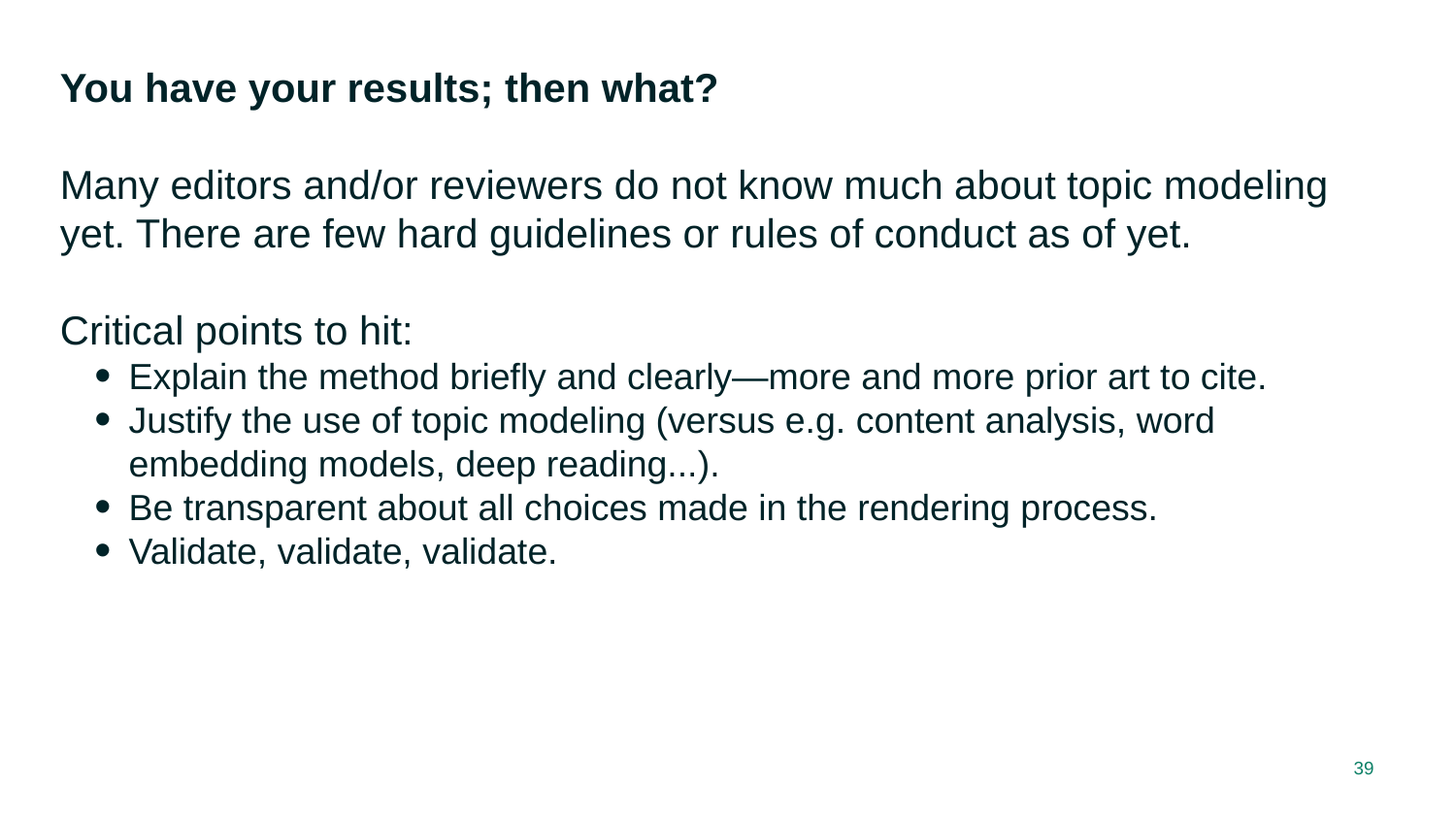

You have your results; then what?

Many editors and/or reviewers do not know much about topic modeling yet. There are few hard guidelines or rules of conduct as of yet.

Critical points to hit:
Explain the method briefly and clearly—more and more prior art to cite.
Justify the use of topic modeling (versus e.g. content analysis, word embedding models, deep reading...).
Be transparent about all choices made in the rendering process.
Validate, validate, validate.

39